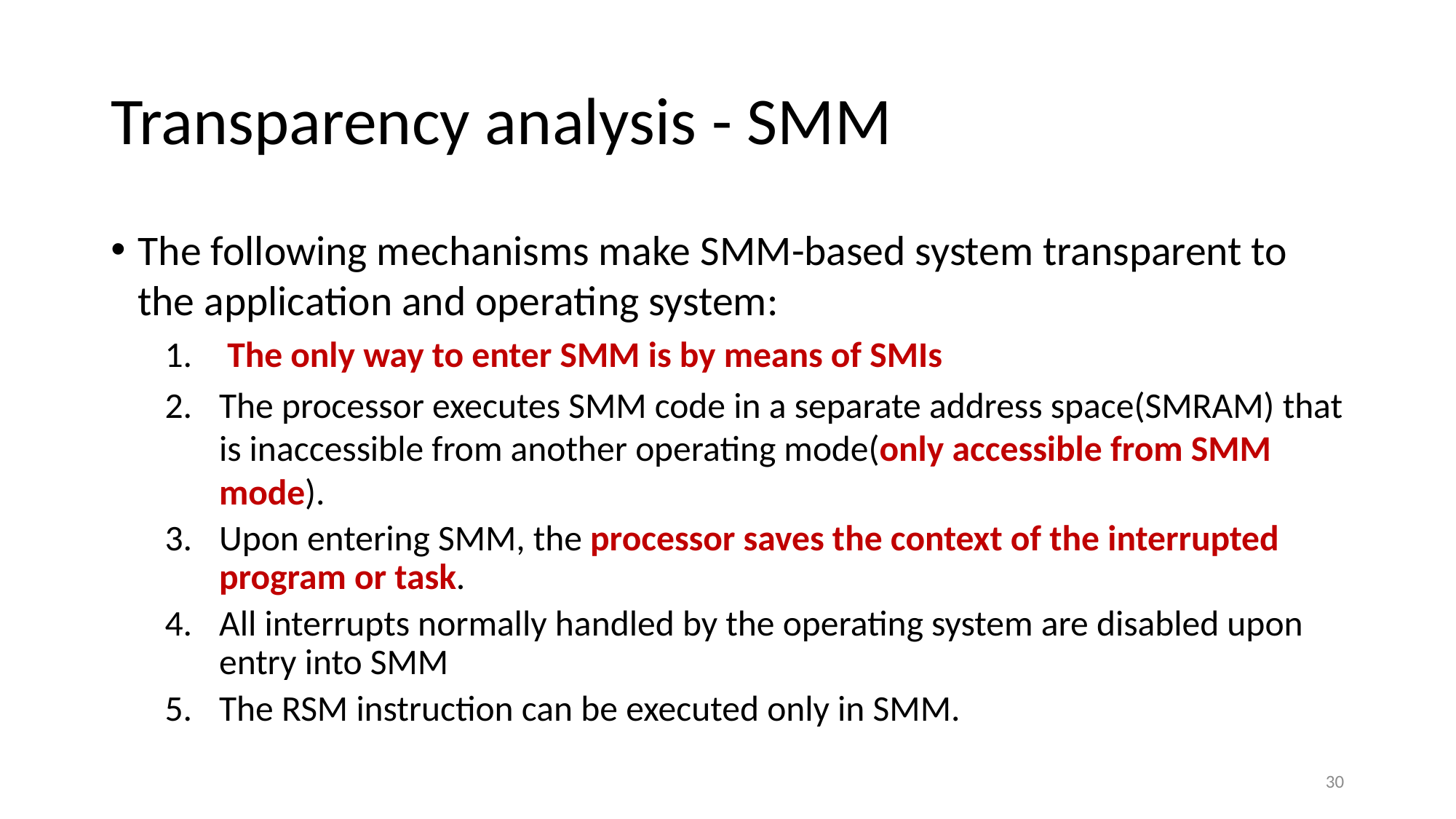

# Transparency analysis - SMM
The following mechanisms make SMM-based system transparent to the application and operating system:
 The only way to enter SMM is by means of SMIs
The processor executes SMM code in a separate address space(SMRAM) that is inaccessible from another operating mode(only accessible from SMM mode).
Upon entering SMM, the processor saves the context of the interrupted program or task.
All interrupts normally handled by the operating system are disabled upon entry into SMM
The RSM instruction can be executed only in SMM.

30